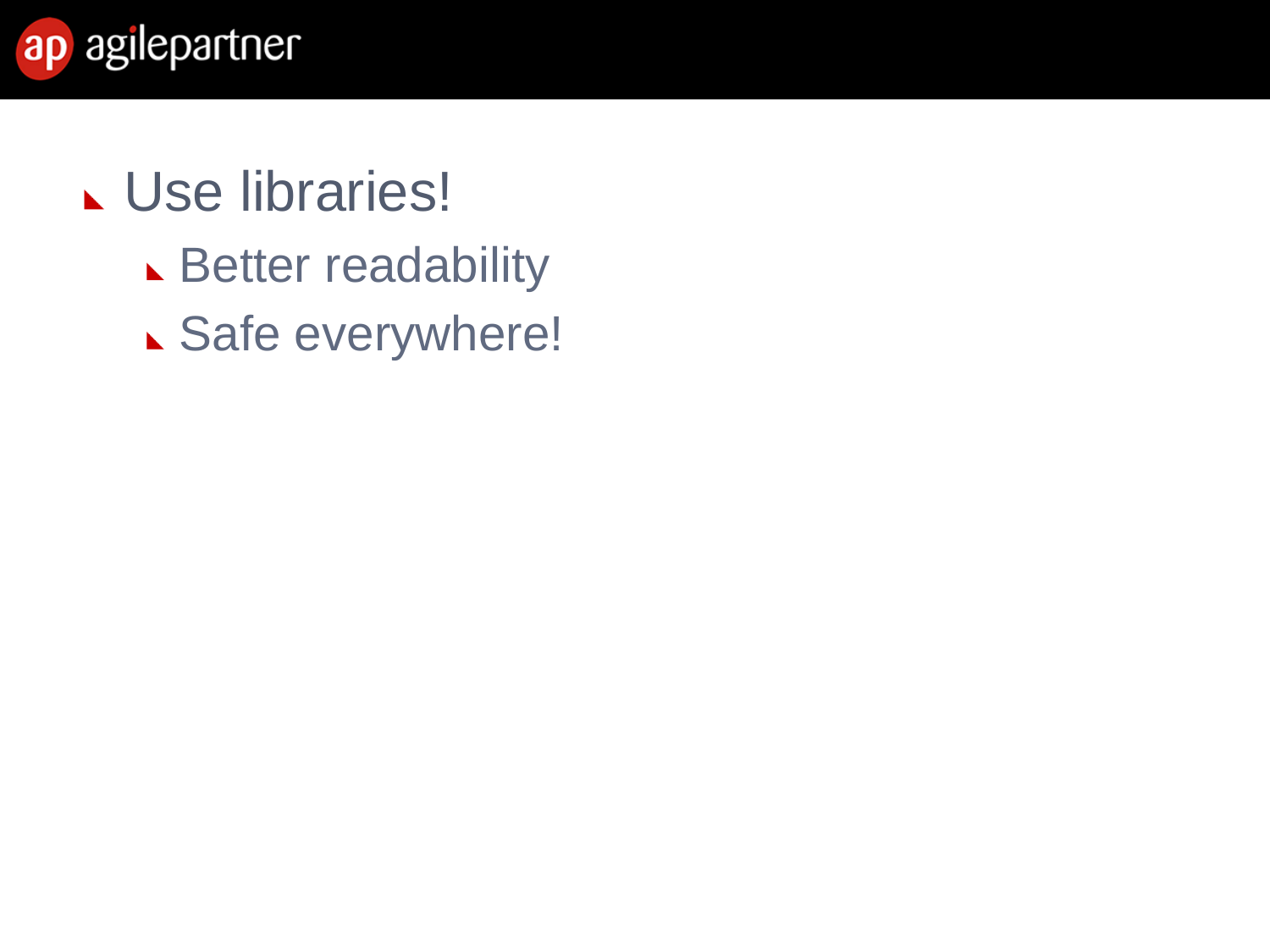

#
Use libraries!
Better readability
Safe everywhere!

28 Feb. 2013
Introduction to agile methods
51